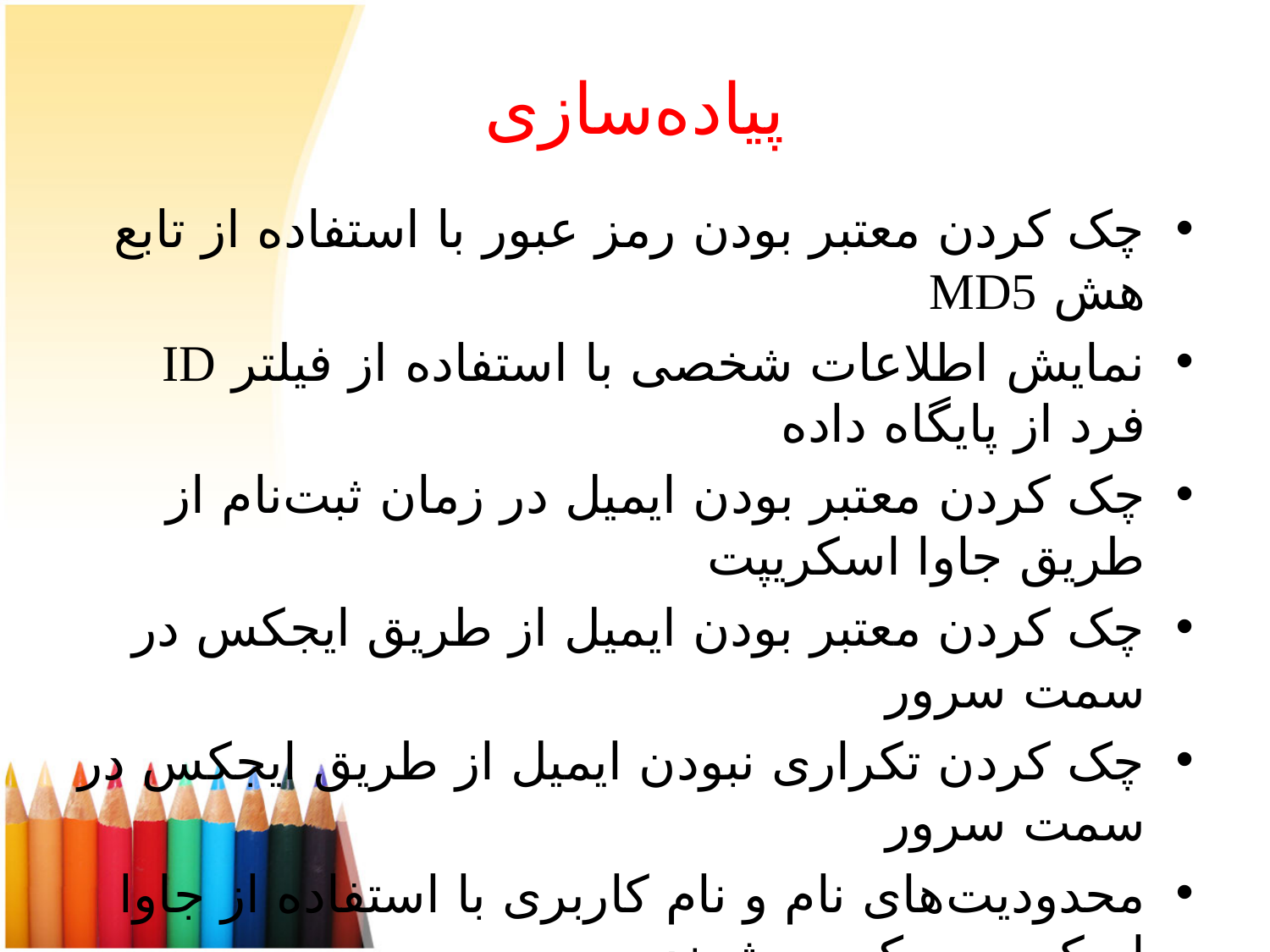

# پیاده‌سازی
چک کردن معتبر بودن رمز عبور با استفاده از تابع هش MD5
نمایش اطلاعات شخصی با استفاده از فیلتر ID فرد از پایگاه داده
چک کردن معتبر بودن ایمیل در زمان ثبت‌نام از طریق جاوا اسکریپت
چک کردن معتبر بودن ایمیل از طریق ایجکس در سمت سرور
چک کردن تکراری نبودن ایمیل از طریق ایجکس در سمت سرور
محدودیت‌های نام و نام کاربری با استفاده از جاوا اسکریپت چک می‌شوند
استفاده از پروتکل امن برای دسترسی به سایت